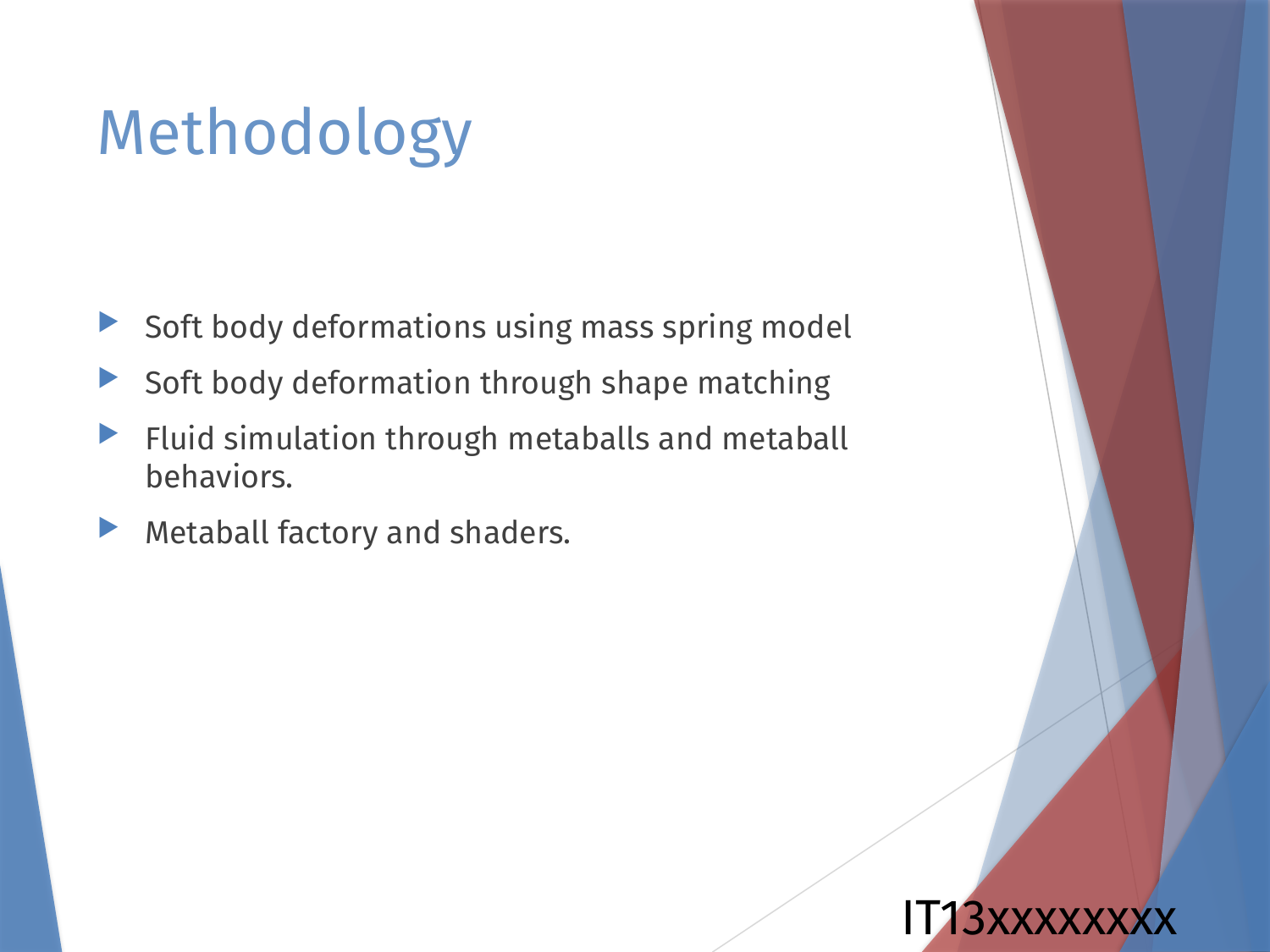

# Methodology
Soft body deformations using mass spring model
Soft body deformation through shape matching
Fluid simulation through metaballs and metaball behaviors.
Metaball factory and shaders.
IT13xxxxxxxx